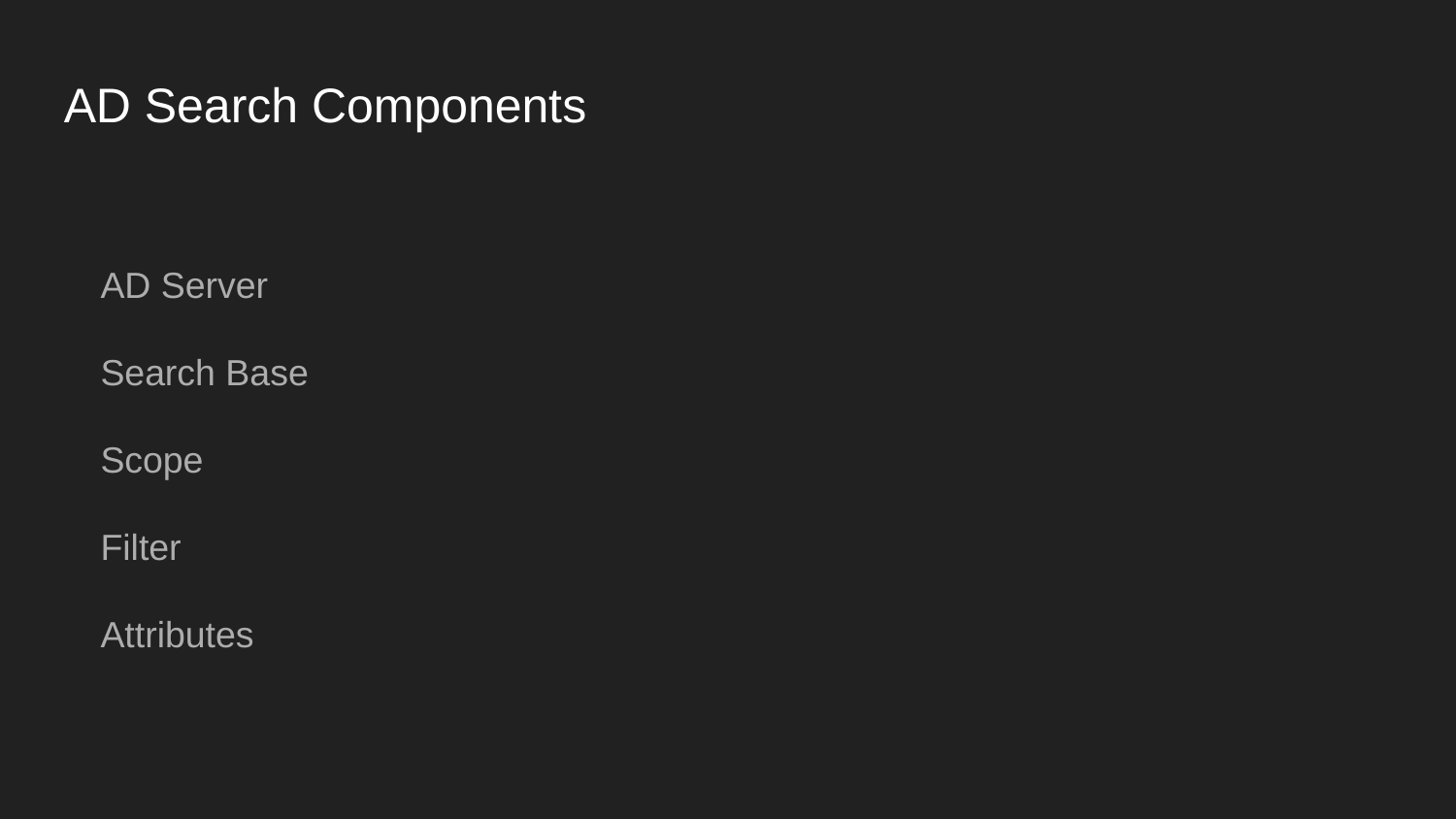

AD Search Components
AD Server
Search Base
Scope
Filter
Attributes